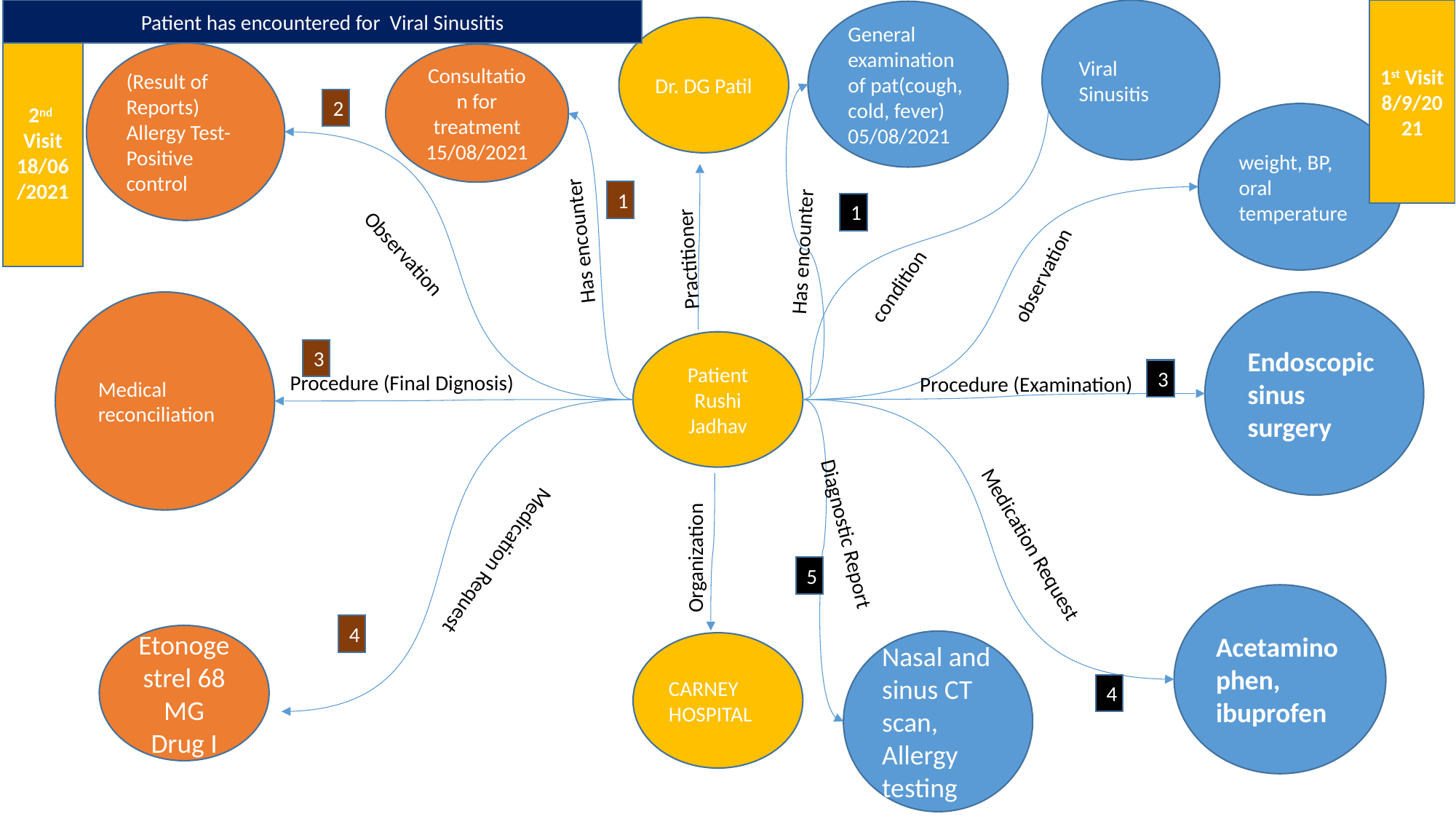

Patient has encountered for  Viral Sinusitis
1st Visit 8/9/2021
Viral Sinusitis
General examination of pat(cough, cold, fever)
05/08/2021
Dr. DG Patil
2nd  Visit 18/06/2021
(Result of Reports)
Allergy Test-Positive control
Consultation for treatment
15/08/2021
2
2
weight, BP, oral temperature
1
1
Has encounter
Practitioner
Has encounter
Observation
condition
observation
Medical reconciliation
Endoscopic sinus surgery
Patient
Rushi Jadhav
3
3
Procedure (Final Dignosis)
Procedure (Examination)

Diagnostic Report
Medication Request

Medication Request

Organization
5
Acetaminophen, ibuprofen
4
Etonogestrel 68 MG Drug I
Nasal and sinus CT scan,
Allergy testing
CARNEY HOSPITAL
4